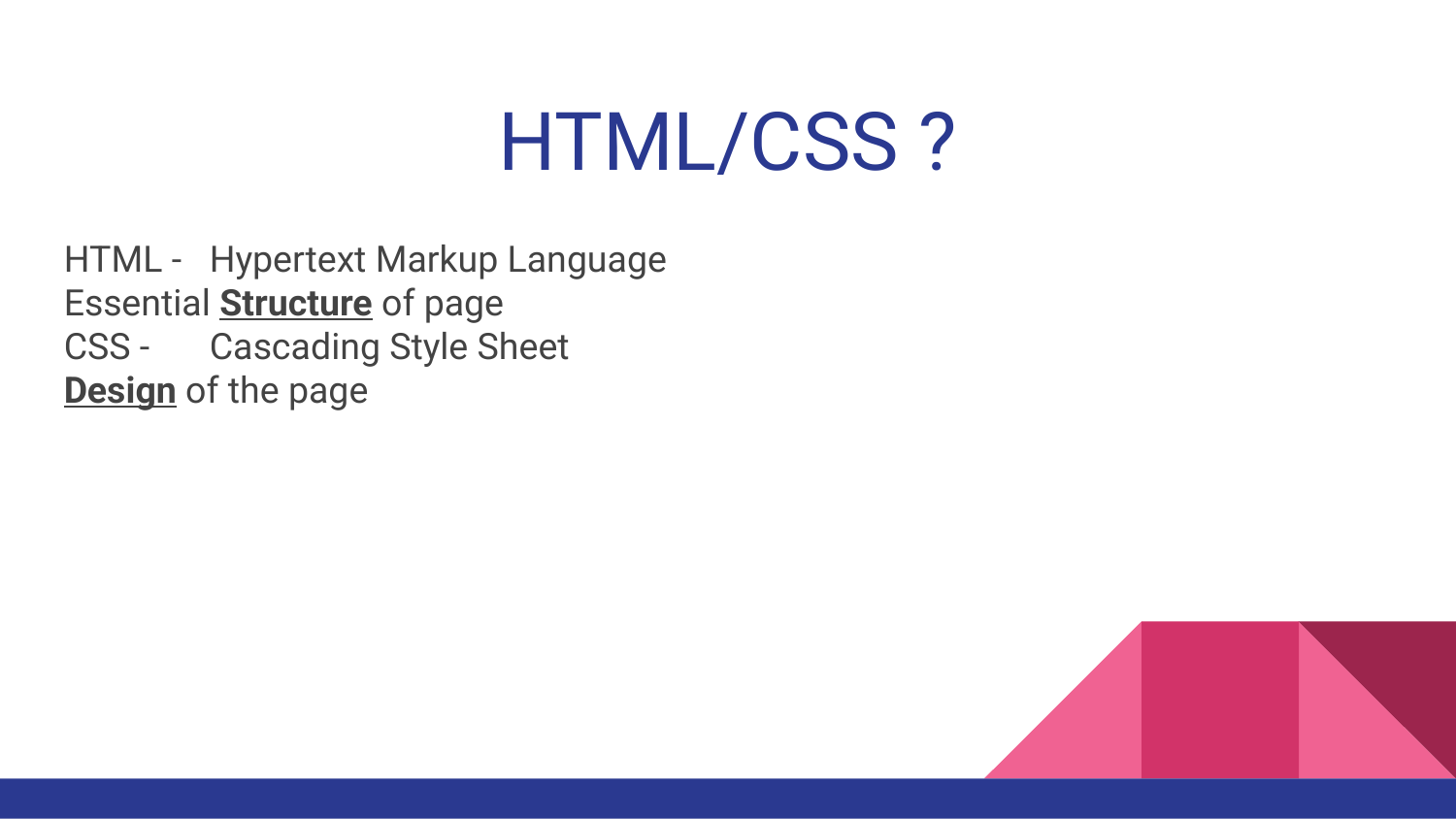

HTML/CSS ?
HTML - 	Hypertext Markup Language
Essential Structure of page
CSS - 	Cascading Style Sheet
Design of the page